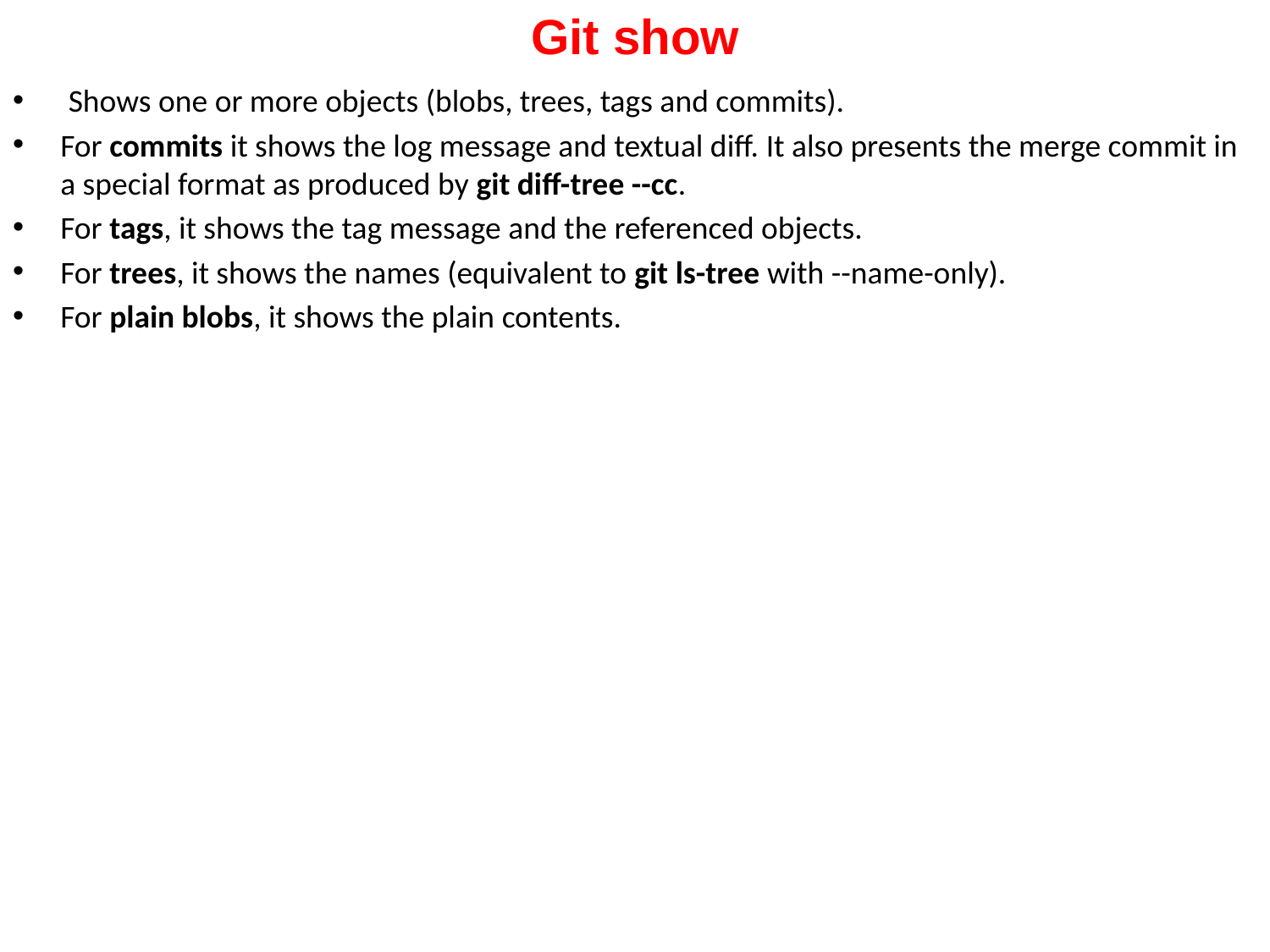

# Git show
 Shows one or more objects (blobs, trees, tags and commits).
For commits it shows the log message and textual diff. It also presents the merge commit in a special format as produced by git diff-tree --cc.
For tags, it shows the tag message and the referenced objects.
For trees, it shows the names (equivalent to git ls-tree with --name-only).
For plain blobs, it shows the plain contents.